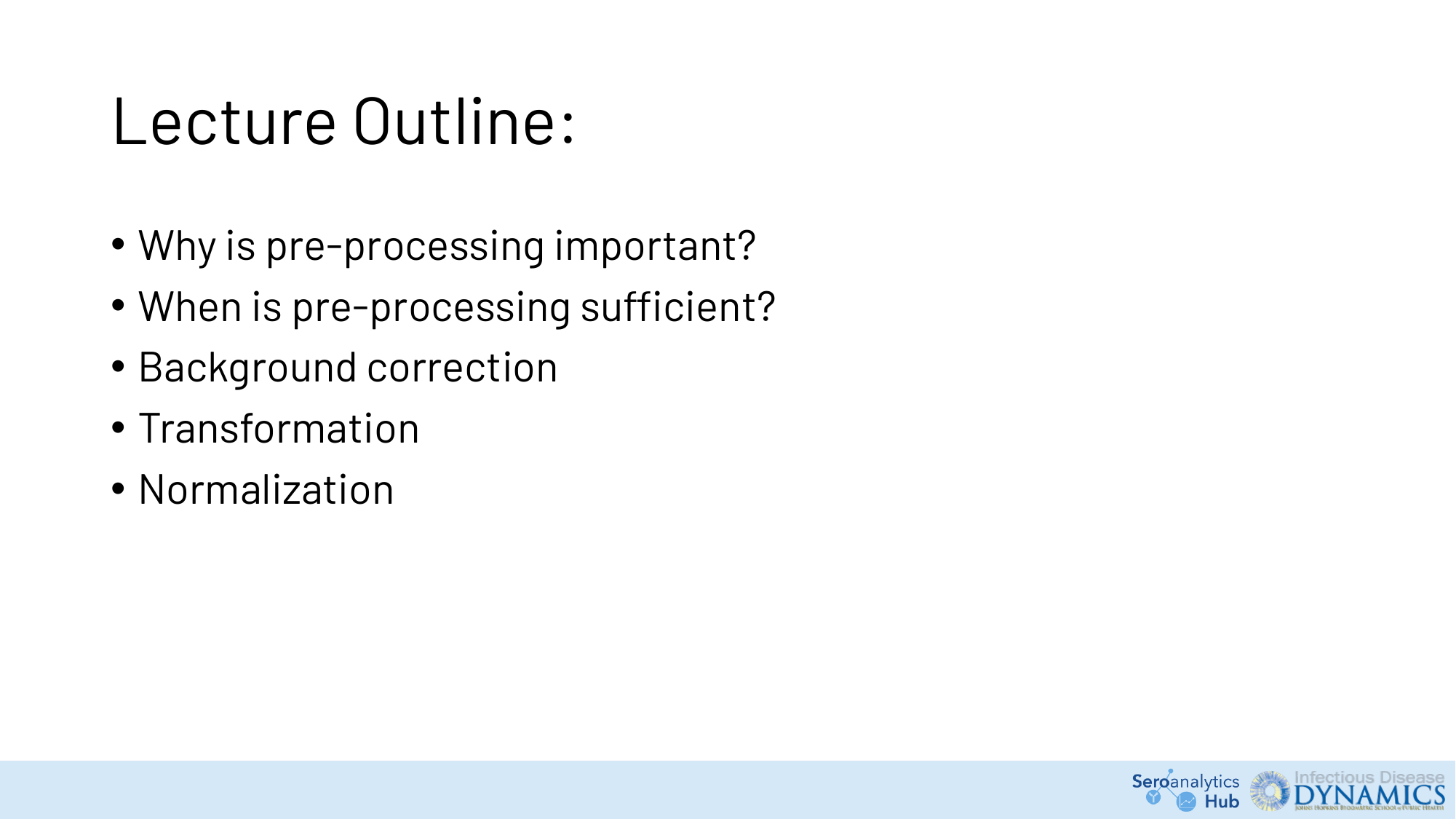

# Lecture Outline:
Why is pre-processing important?
When is pre-processing sufficient?
Background correction
Transformation
Normalization